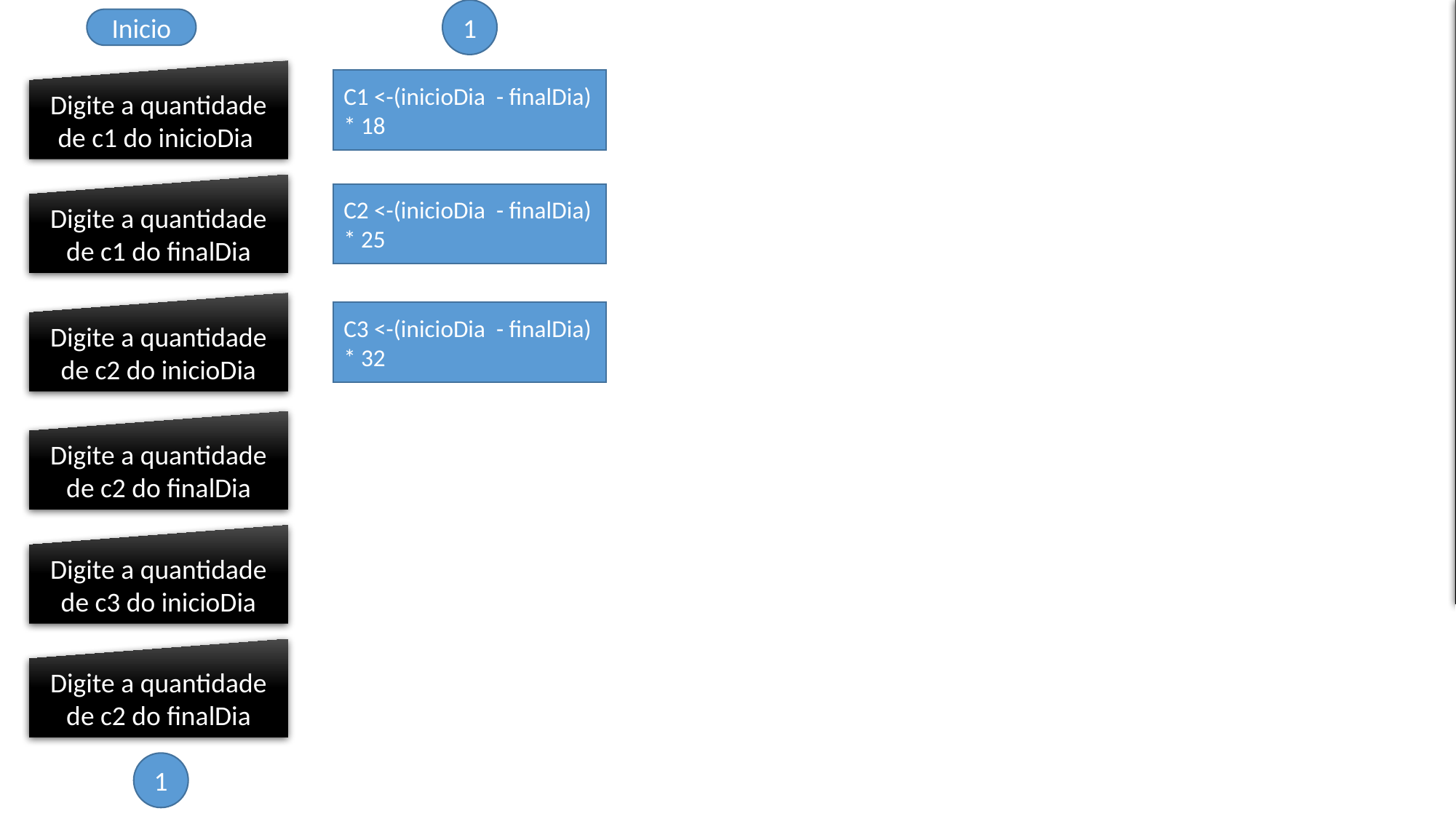

1

14
Um hippie vende na feirinha colares de diversos tamanhos, com diferentes números de miçangas em cada colar. Colares de 15 miçangas (c1) custam 18 reais, colares de 20 miçangas (c2) custam 25 reais e colares de 30 miçangas (c3) custam 32 reais. Escreva um fluxograma que ajude o hippie a calcular seu lucro, sabendo que o lucro sobre c1 é de 30%, sobre c2 é de 25% e sobre c3 é de 20%. O hippie deve informar para o programa as quantidades de c1, c2 e c3 existentes no estoque no início do dia e no final do dia. O programa deve informar ao hippie a quantidade de unidades vendidas de cada produto c1, c2 e c3, o valor total em reais separado de cada produto, o total geral bruto vendido e o lucro no final do dia.

Inicio
Digite a quantidade de c1 do inicioDia
C1 <-(inicioDia  - finalDia) * 18
Digite a quantidade de c1 do finalDia
C2 <-(inicioDia  - finalDia) * 25
Digite a quantidade de c2 do inicioDia
C3 <-(inicioDia  - finalDia) * 32
Digite a quantidade de c2 do finalDia
Digite a quantidade de c3 do inicioDia
Digite a quantidade de c2 do finalDia
1